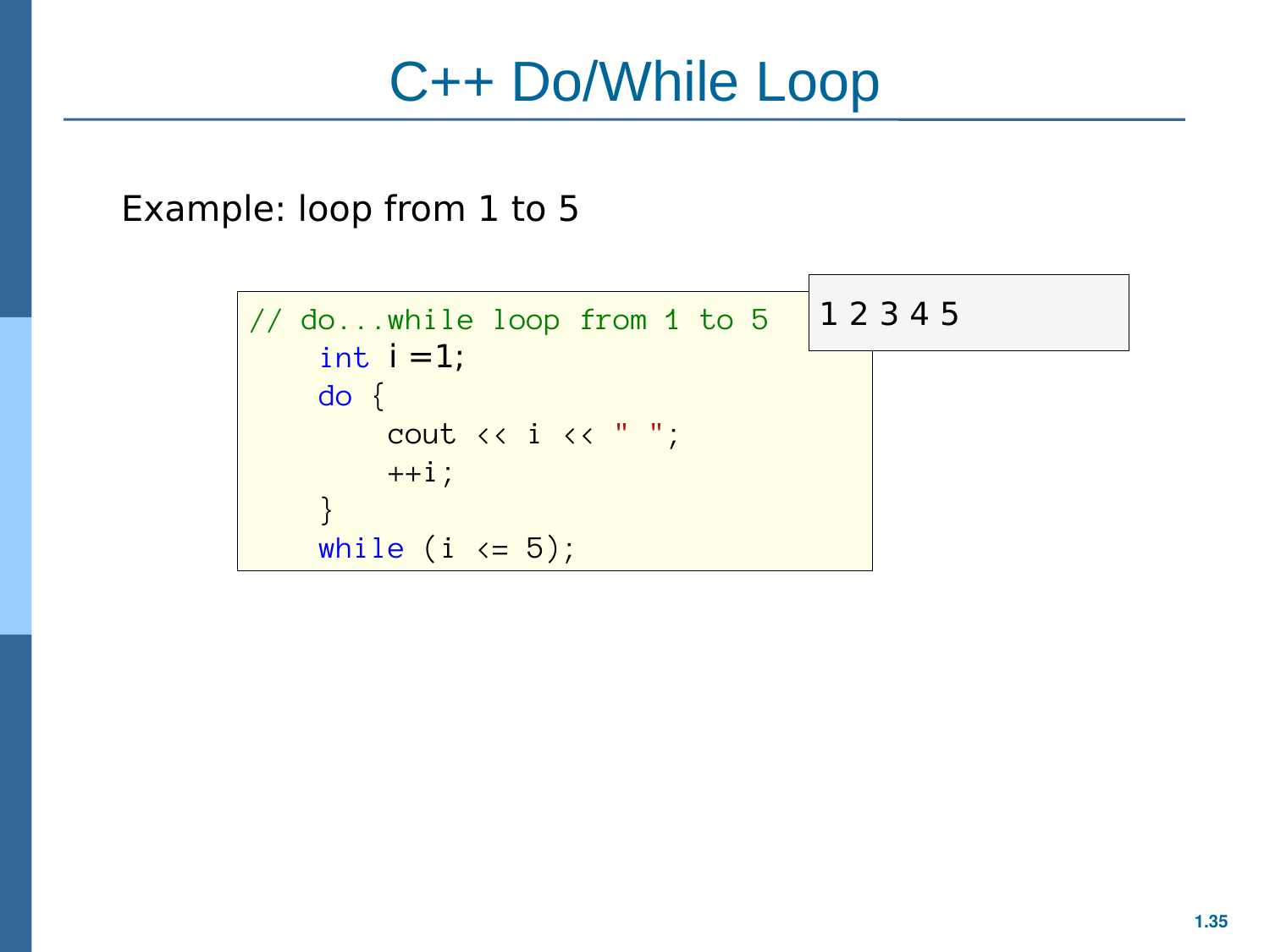

# C++ Do/While Loop
Example: loop from 1 to 5
 1 2 3 4 5
// do...while loop from 1 to 5
    int i =1;
    do {
        cout << i << " ";
        ++i;
    }
    while (i <= 5);